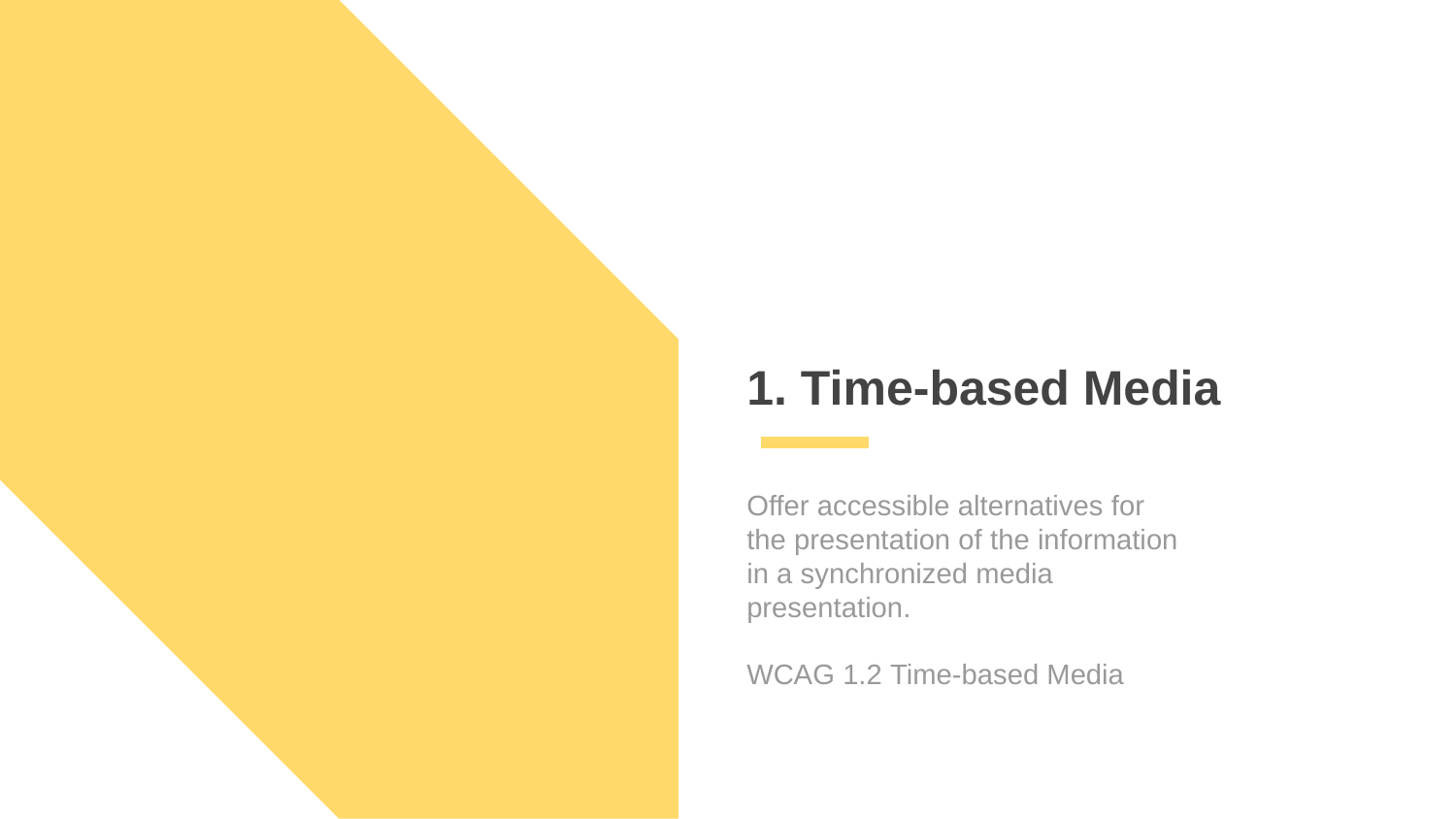

# 1. Time-based Media
Offer accessible alternatives for the presentation of the information in a synchronized media presentation.

WCAG 1.2 Time-based Media